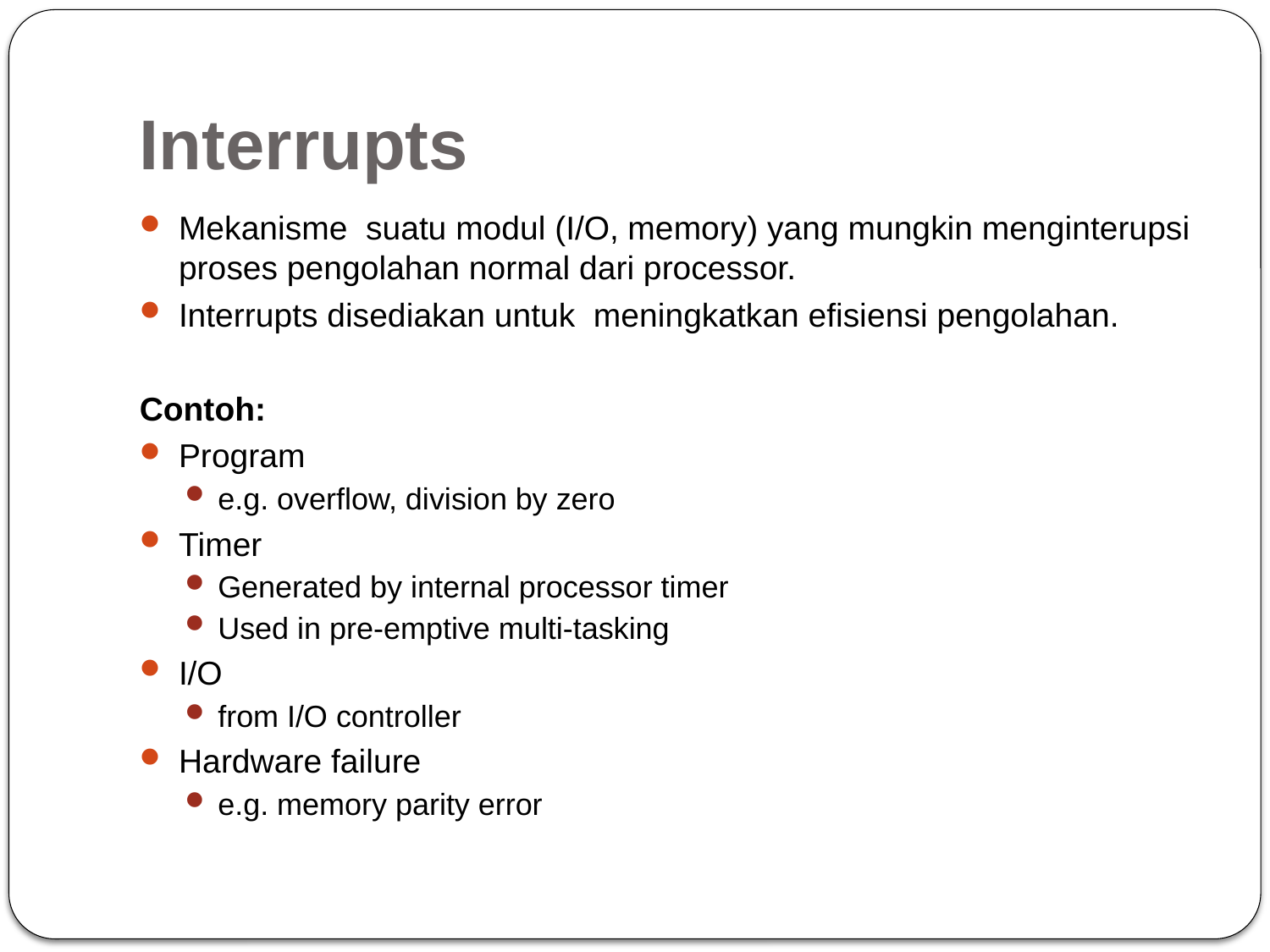

# Interrupts
Mekanisme  suatu modul (I/O, memory) yang mungkin menginterupsi proses pengolahan normal dari processor.
Interrupts disediakan untuk  meningkatkan efisiensi pengolahan.

Contoh:
Program
e.g. overflow, division by zero
Timer
Generated by internal processor timer
Used in pre-emptive multi-tasking
I/O
from I/O controller
Hardware failure
e.g. memory parity error